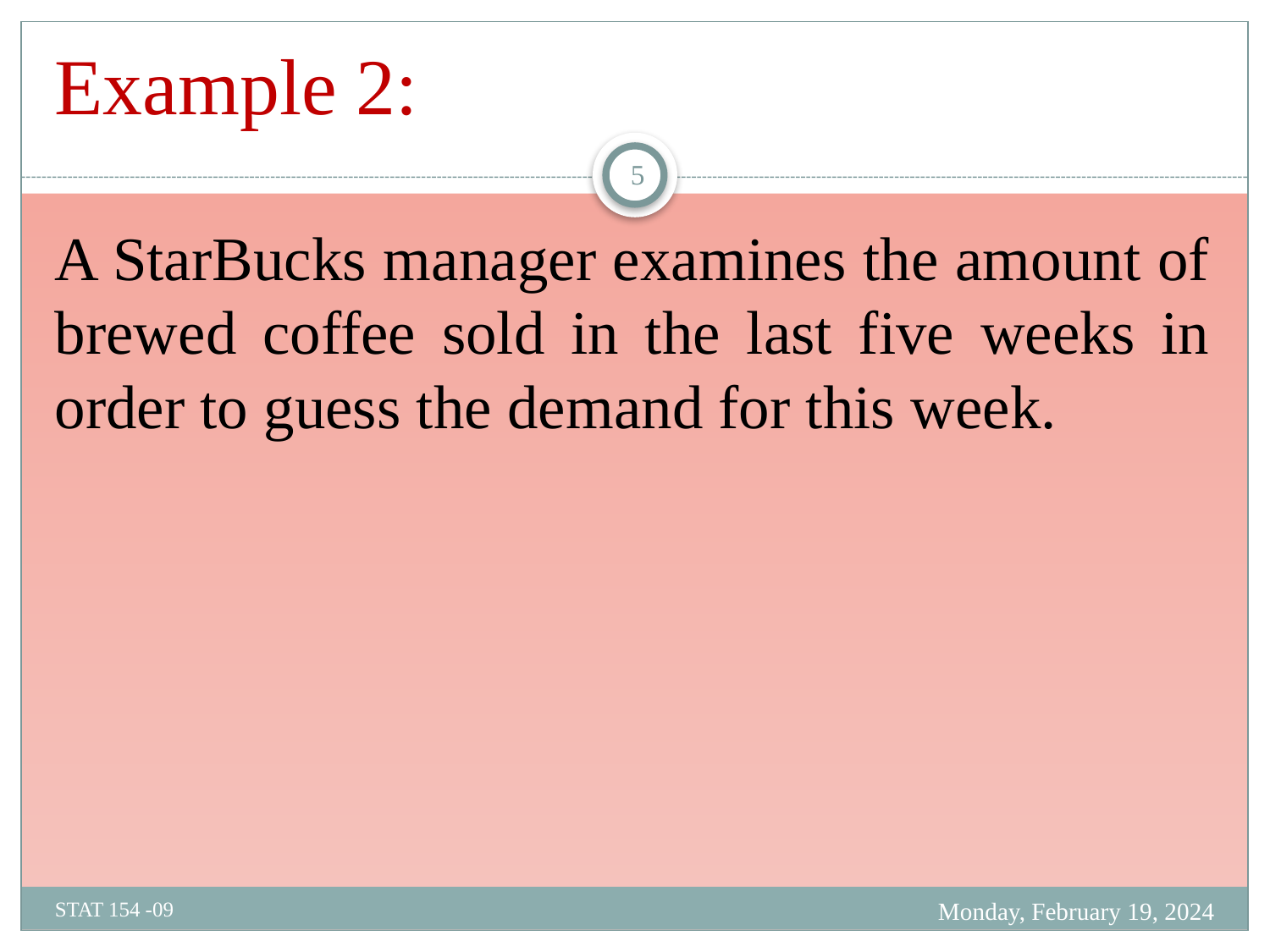

# Example 2:
5
A StarBucks manager examines the amount of brewed coffee sold in the last five weeks in order to guess the demand for this week.
Monday, February 19, 2024
STAT 154 -09